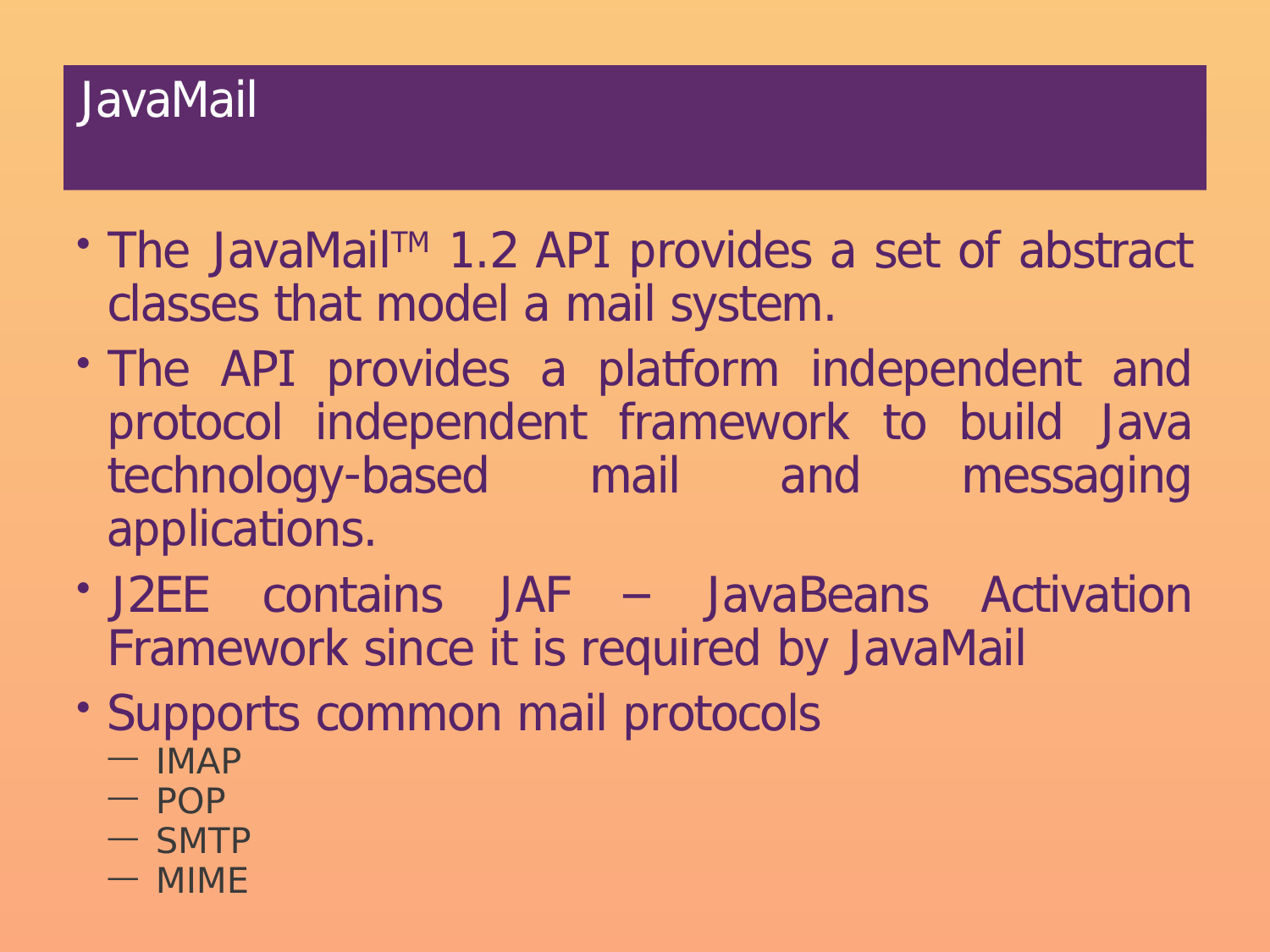

# JavaMail
The JavaMailTM 1.2 API provides a set of abstract classes that model a mail system.
The API provides a platform independent and protocol independent framework to build Java technology-based mail and messaging applications.
J2EE contains JAF – JavaBeans Activation Framework since it is required by JavaMail
Supports common mail protocols
IMAP
POP
SMTP
MIME